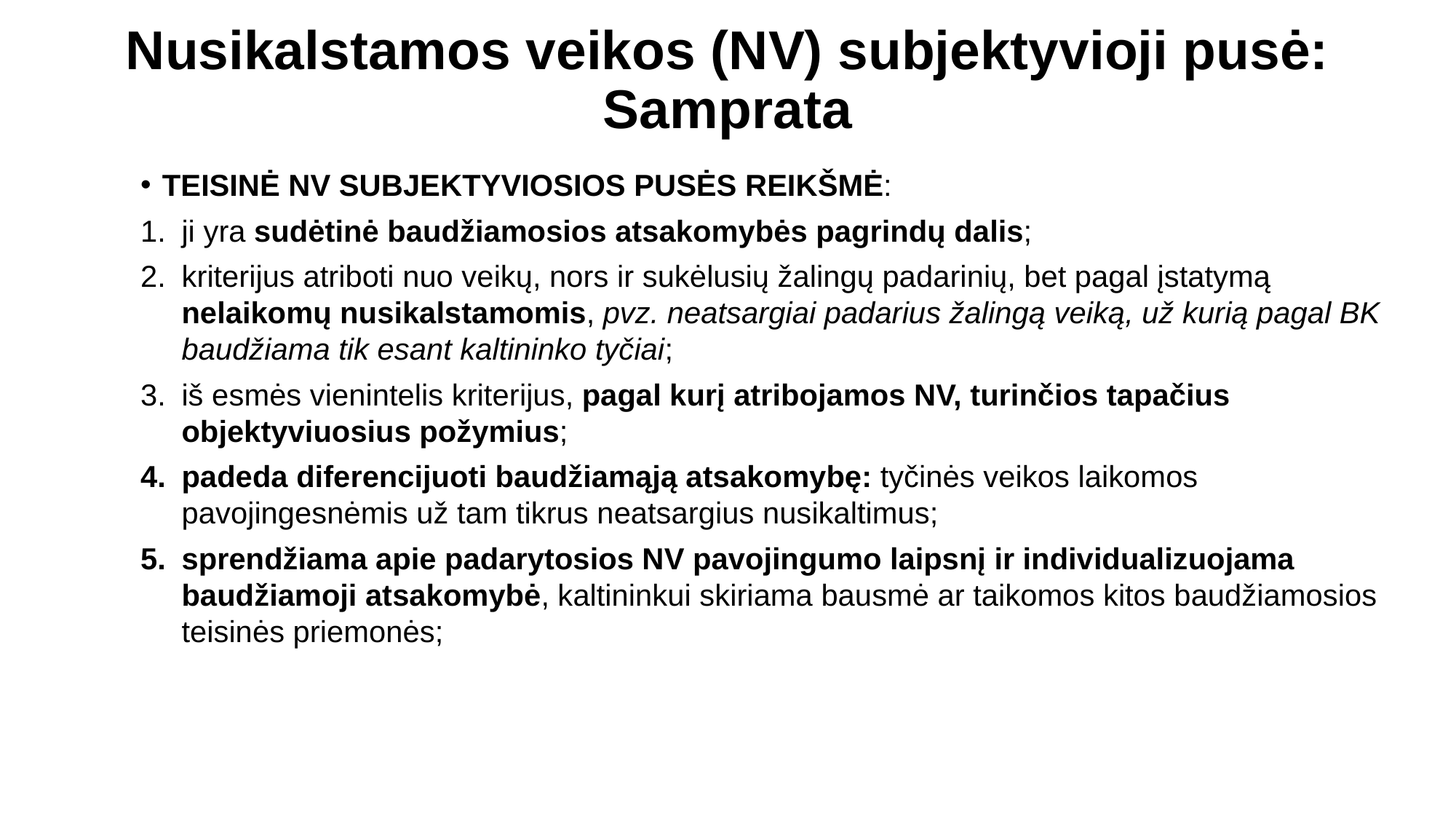

# Nusikalstamos veikos (NV) subjektyvioji pusė: Samprata
TEISINĖ NV SUBJEKTYVIOSIOS PUSĖS REIKŠMĖ:
ji yra sudėtinė baudžiamosios atsakomybės pagrindų da­lis;
kriterijus atriboti nuo veikų, nors ir sukėlusių žalingų padarinių, bet pagal įstatymą nelaikomų nusikalstamomis, pvz. neatsargiai padarius žalingą veiką, už kurią pagal BK baudžiama tik esant kaltininko tyčiai;
iš esmės vienintelis krite­rijus, pagal kurį atribojamos NV, turinčios tapačius objektyviuosius požymius;
padeda diferencijuoti baudžiamąją atsa­komybę: tyčinės veikos laikomos pavojingesnėmis už tam tikrus neatsargius nusikaltimus;
sprendžiama apie padarytosios NV pavojingumo laipsnį ir individualizuojama baudžiamoji atsakomybė, kaltininkui skiriama bausmė ar taikomos kitos baudžiamosios teisinės priemonės;